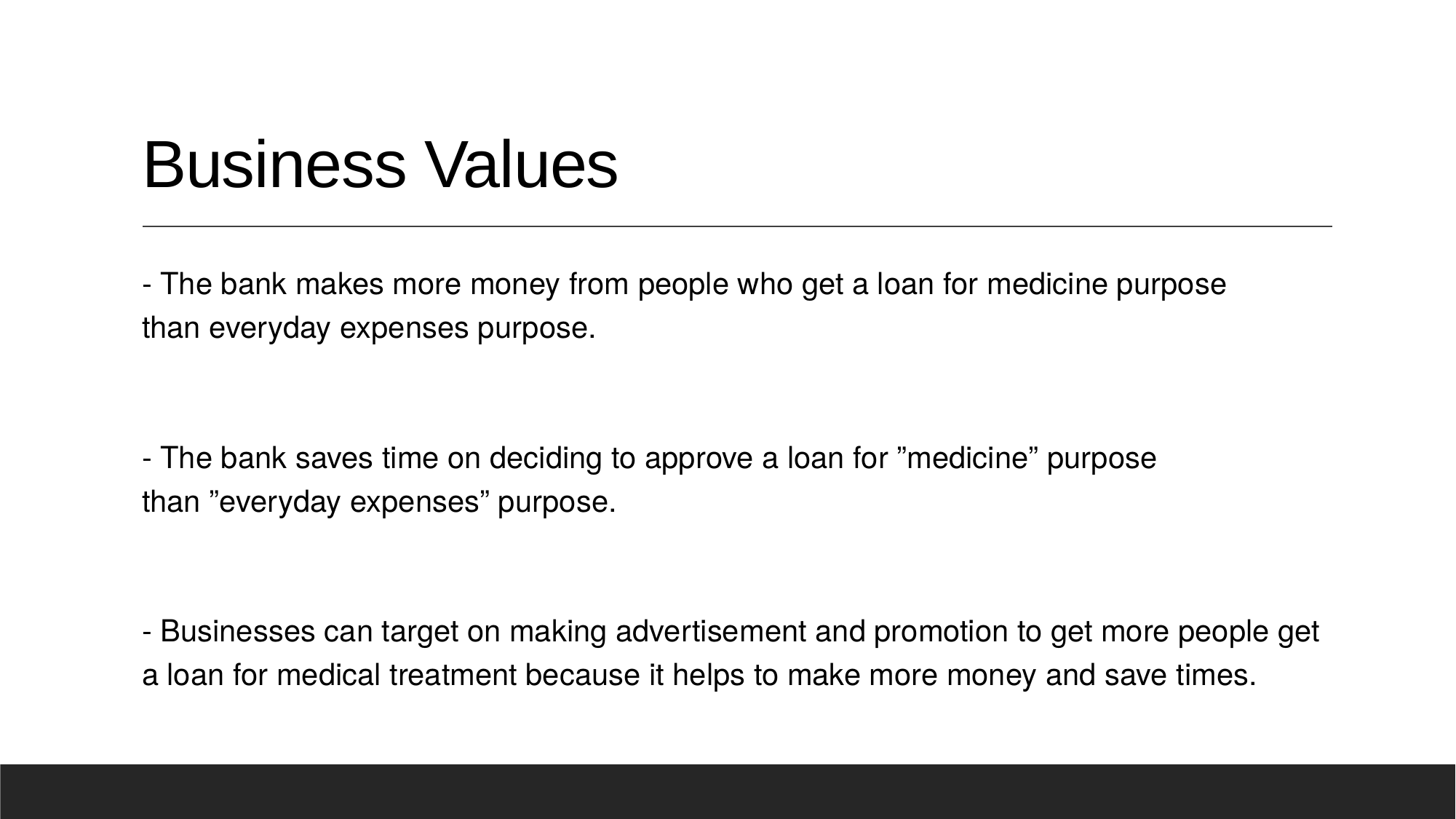

# Business Values
- The bank makes more money from people who get a loan for medicine purpose than everyday expenses purpose.

- The bank saves time on deciding to approve a loan for ”medicine” purpose than ”everyday expenses” purpose.

- Businesses can target on making advertisement and promotion to get more people get a loan for medical treatment because it helps to make more money and save times.